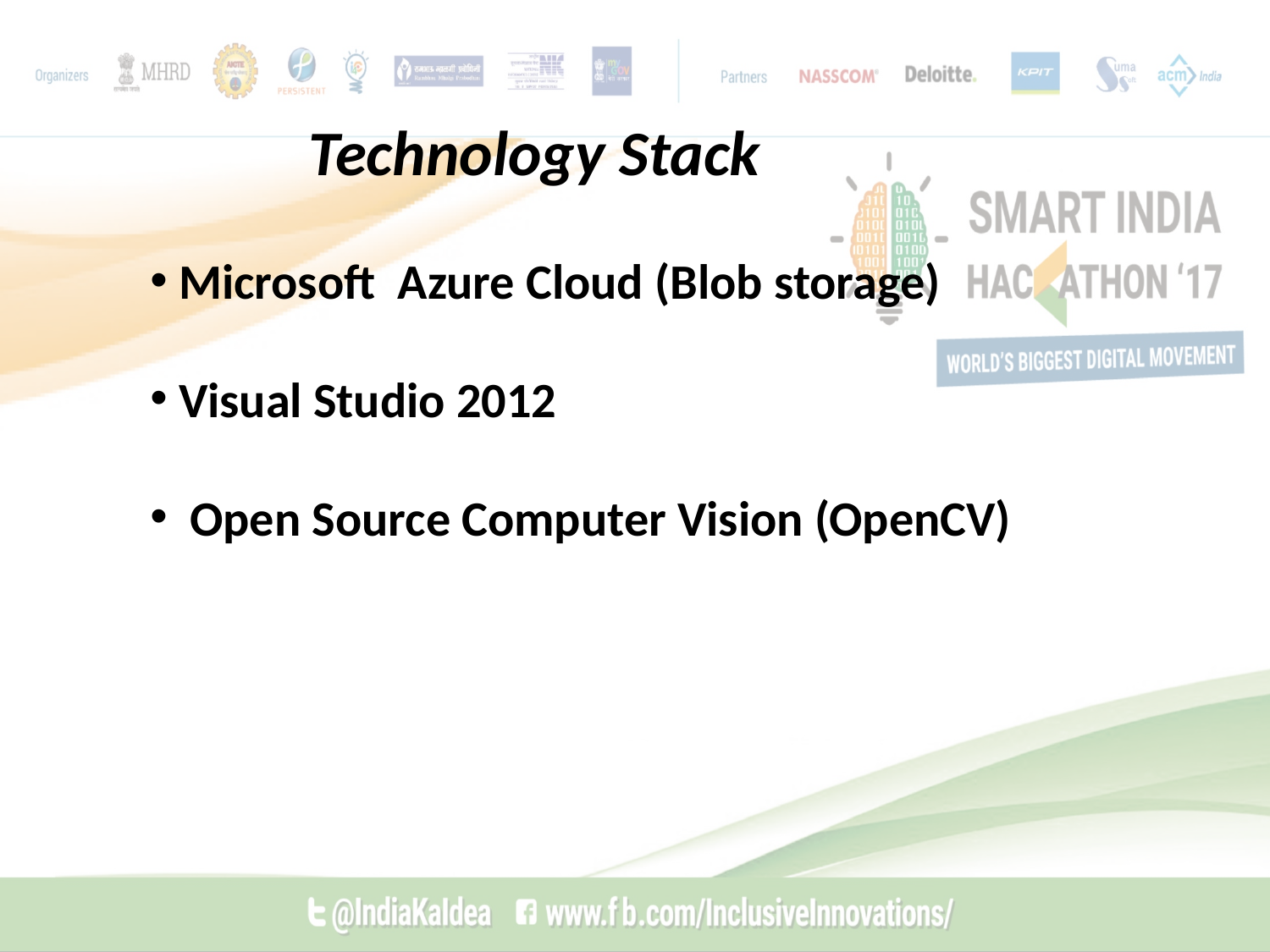

Technology Stack
 Microsoft  Azure Cloud (Blob storage)

 Visual Studio 2012

  Open Source Computer Vision (OpenCV)